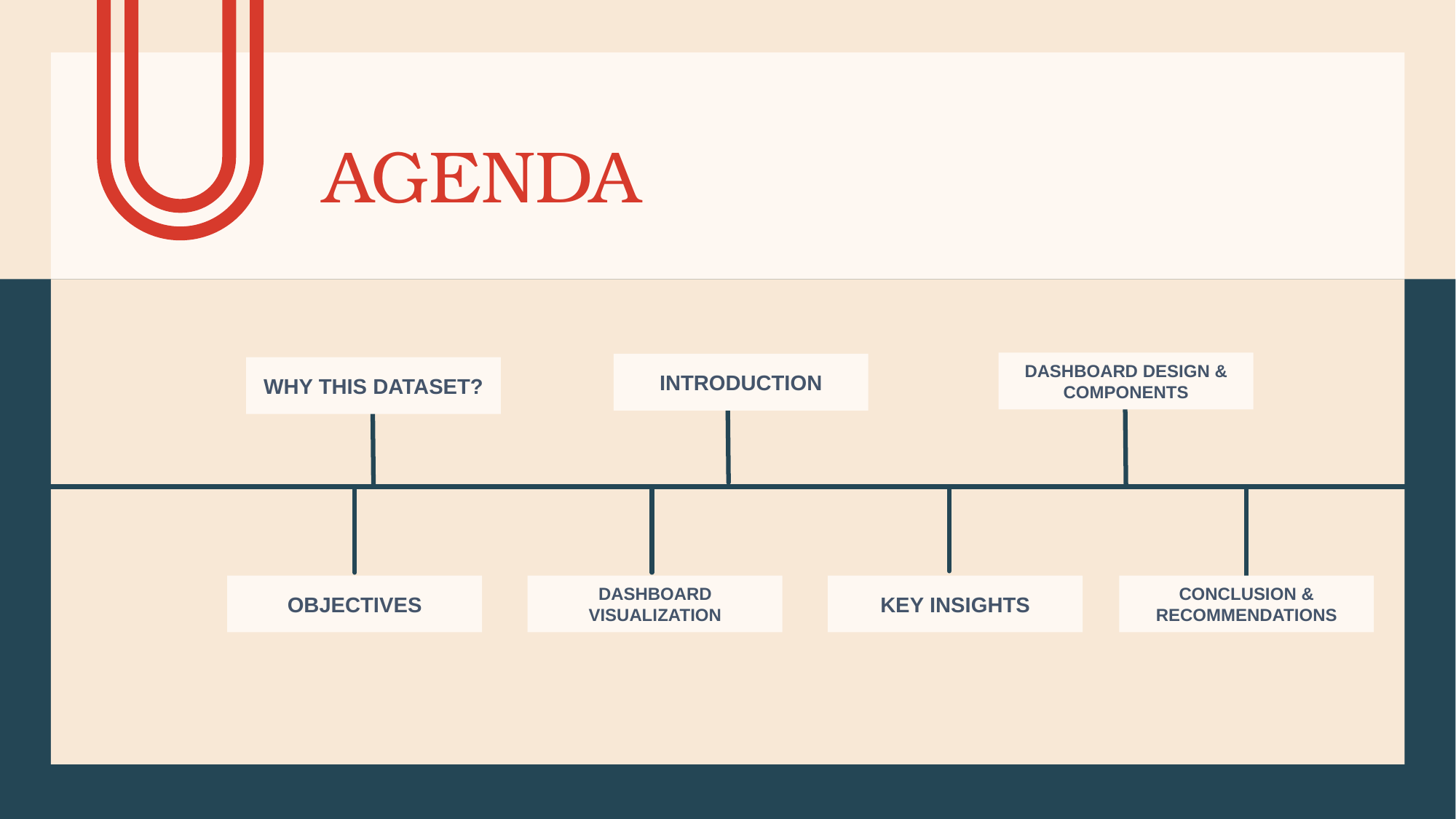

# AGENDA
DASHBOARD DESIGN & COMPONENTS
INTRODUCTION
WHY THIS DATASET?
OBJECTIVES
CONCLUSION & RECOMMENDATIONS
DASHBOARD VISUALIZATION
KEY INSIGHTS